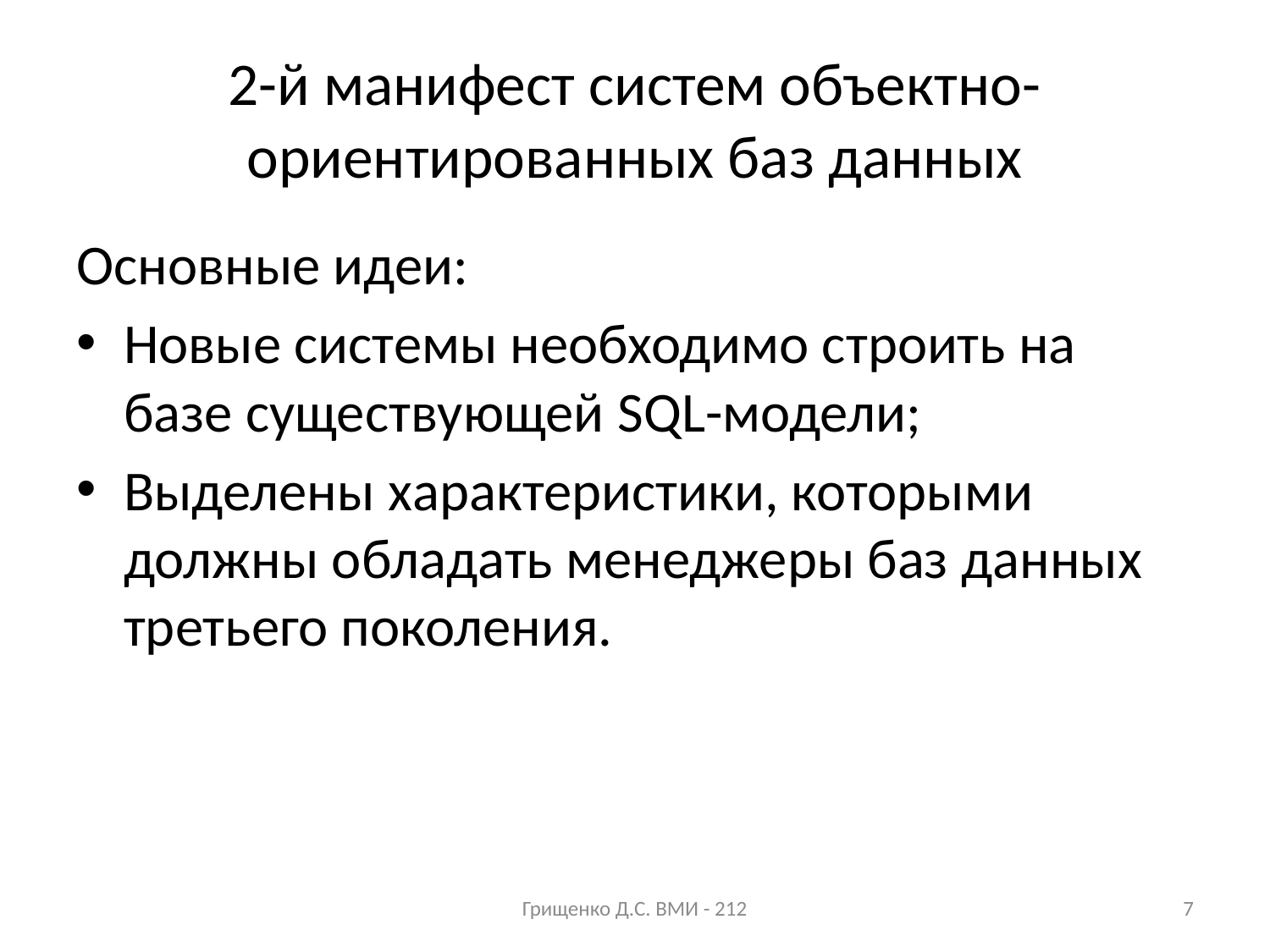

# 2-й манифест систем объектно-ориентированных баз данных
Основные идеи:
Новые системы необходимо строить на базе существующей SQL-модели;
Выделены характеристики, которыми должны обладать менеджеры баз данных третьего поколения.
Грищенко Д.С. ВМИ - 212
7